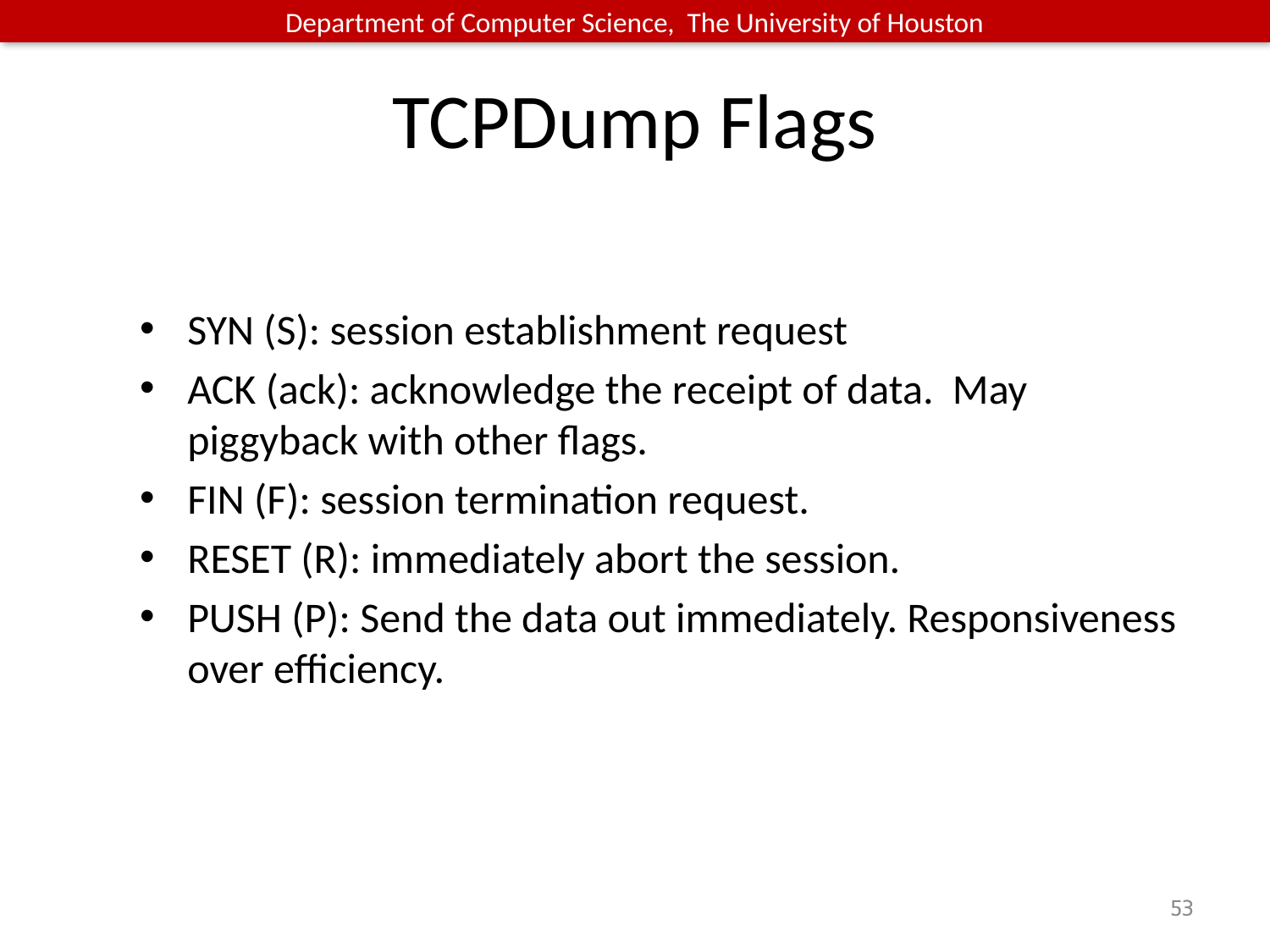

# TCPDump Flags
SYN (S): session establishment request
ACK (ack): acknowledge the receipt of data.  May piggyback with other flags.
FIN (F): session termination request.
RESET (R): immediately abort the session.
PUSH (P): Send the data out immediately. Responsiveness over efficiency.
53